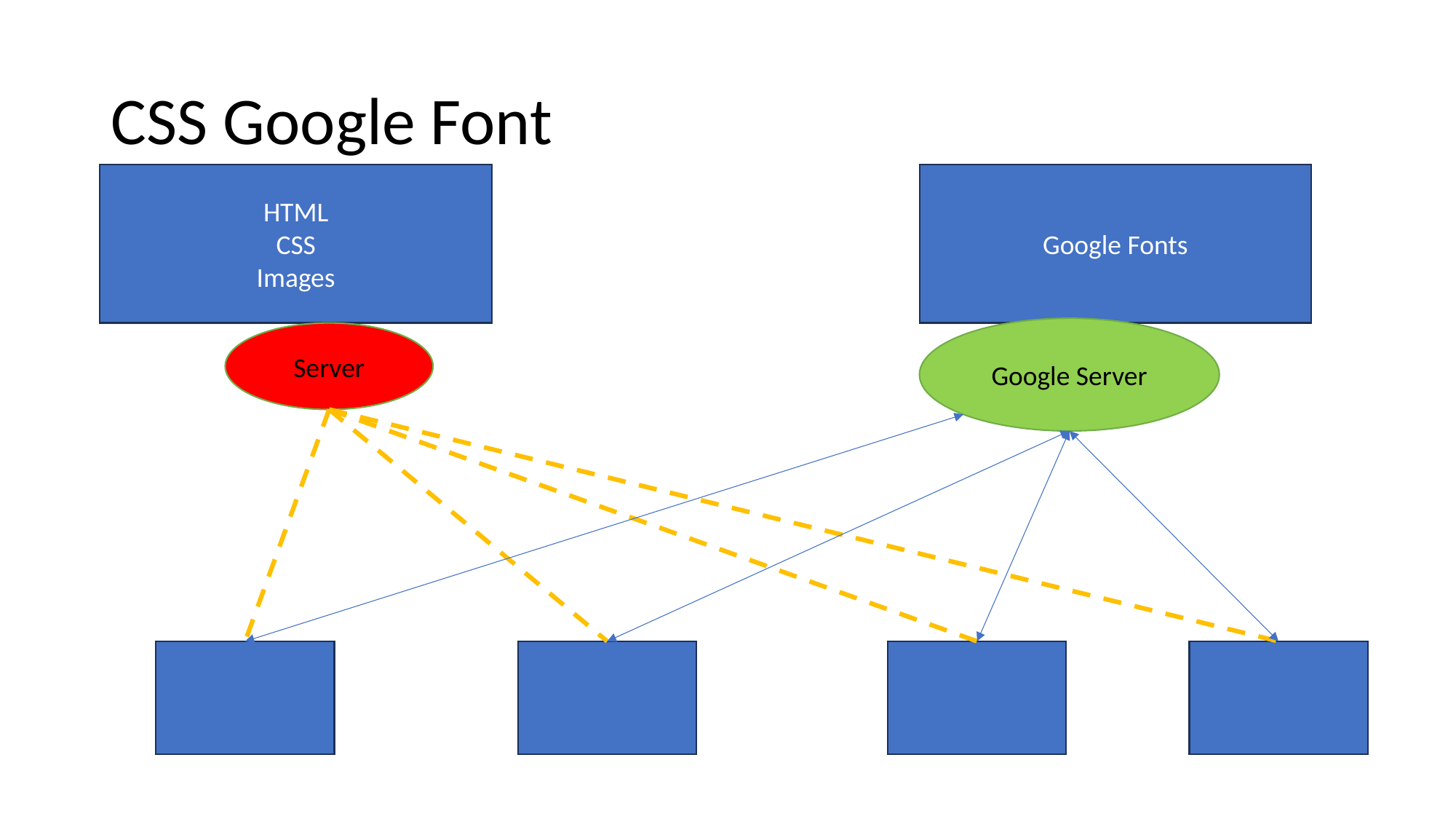

# CSS Google Font
HTML
CSS
Images
Google Fonts
Google Server
Server